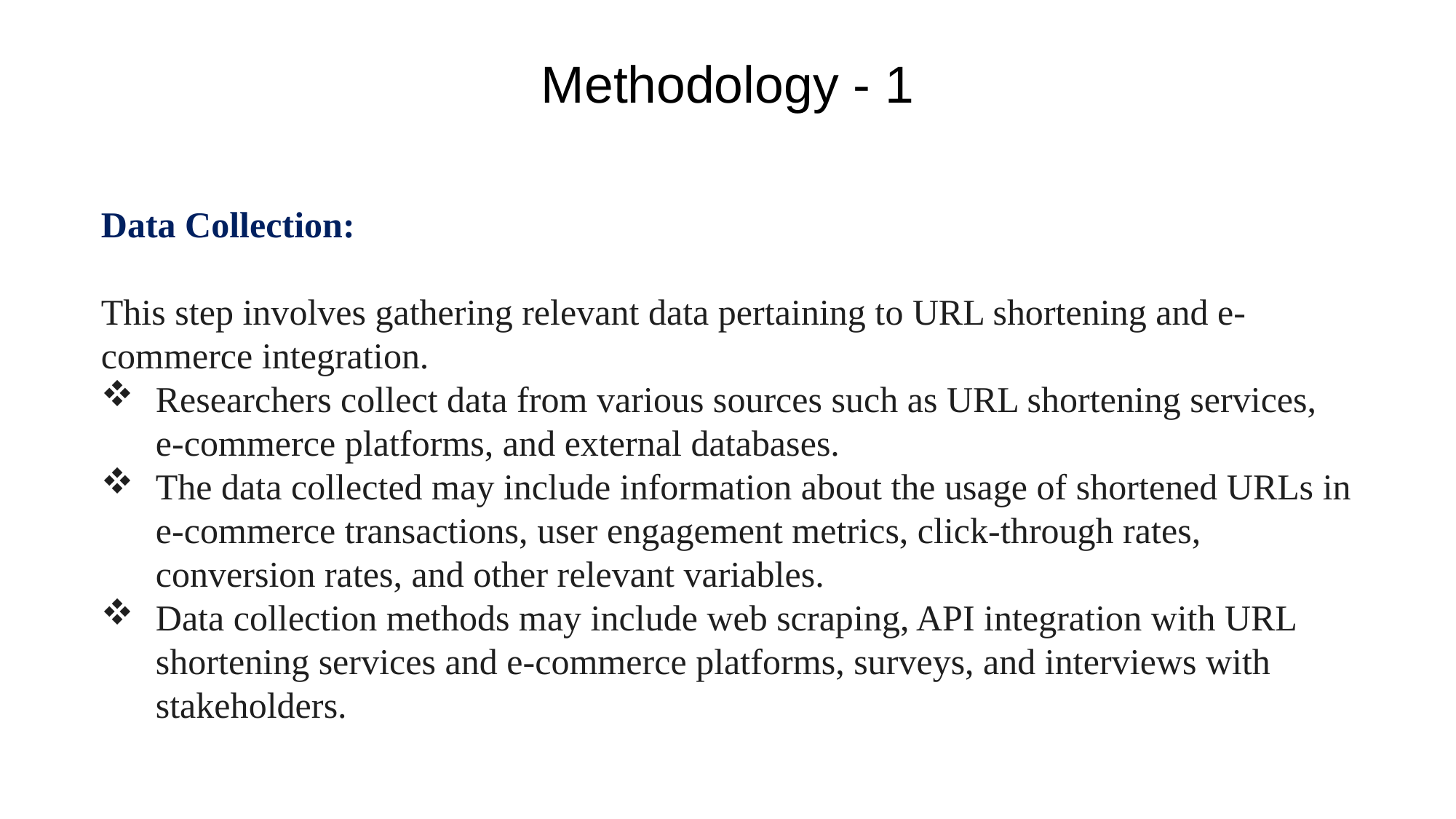

# Methodology - 1

Data Collection:

This step involves gathering relevant data pertaining to URL shortening and e-commerce integration.
Researchers collect data from various sources such as URL shortening services, e-commerce platforms, and external databases.
The data collected may include information about the usage of shortened URLs in e-commerce transactions, user engagement metrics, click-through rates, conversion rates, and other relevant variables.
Data collection methods may include web scraping, API integration with URL shortening services and e-commerce platforms, surveys, and interviews with stakeholders.